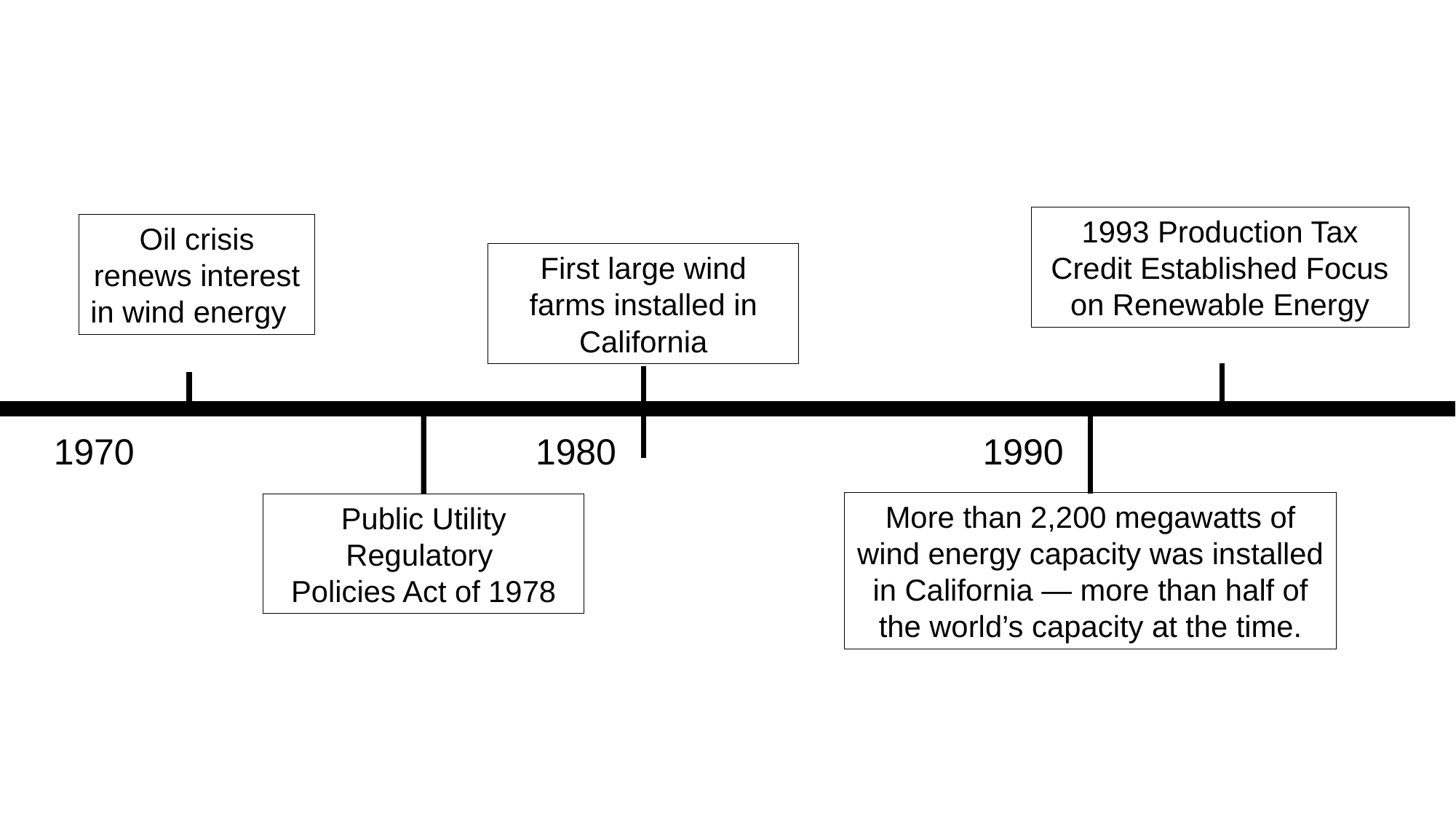

1993 Production Tax Credit Established Focus on Renewable Energy
Oil crisis renews interest in wind energy
First large wind farms installed in California
1970
1990
1980
More than 2,200 megawatts of wind energy capacity was installed in California — more than half of the world’s capacity at the time.
Public Utility Regulatory
Policies Act of 1978